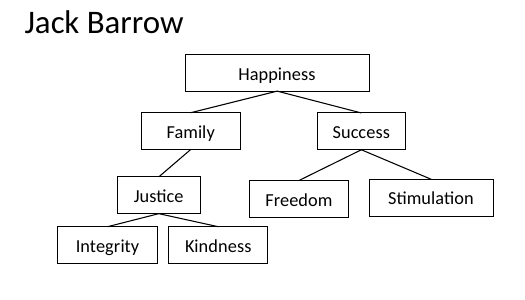

# Jack Barrow
Happiness
Family
Success
Justice
Stimulation
Kindness
Freedom
Integrity